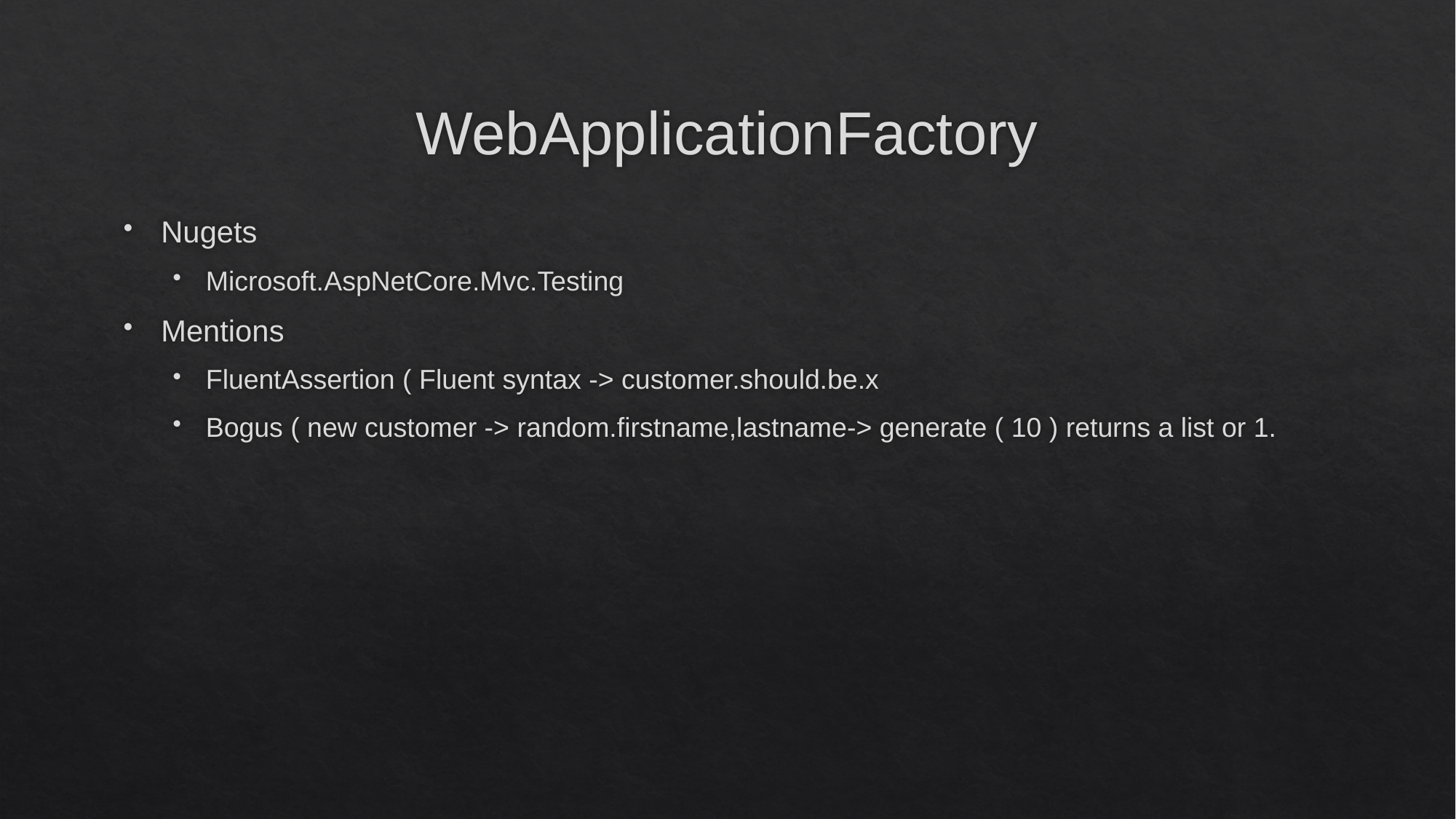

# WebApplicationFactory
Nugets
Microsoft.AspNetCore.Mvc.Testing
Mentions
FluentAssertion ( Fluent syntax -> customer.should.be.x
Bogus ( new customer -> random.firstname,lastname-> generate ( 10 ) returns a list or 1.